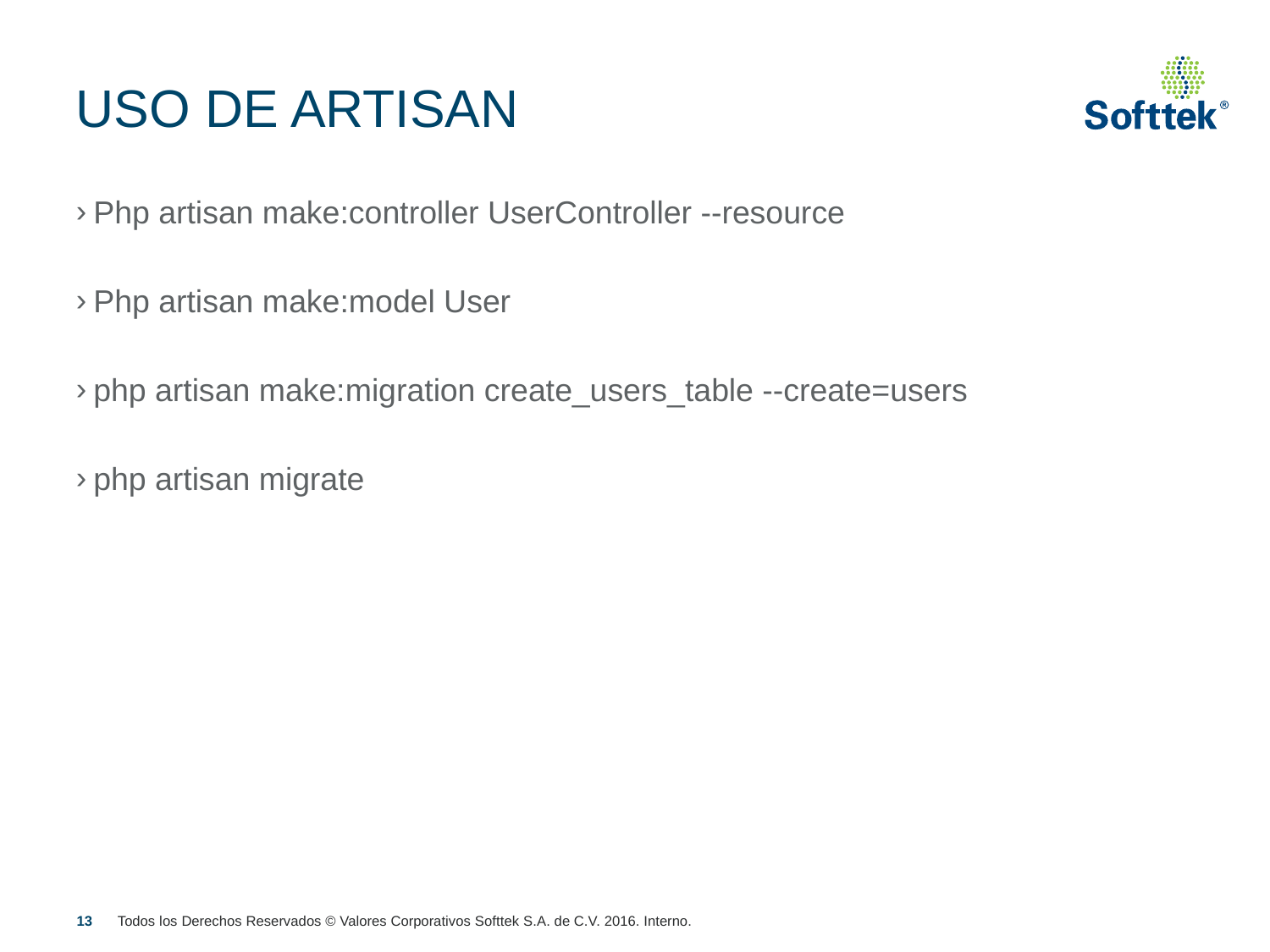

USO DE ARTISAN
Php artisan make:controller UserController --resource

Php artisan make:model User

php artisan make:migration create_users_table --create=users

php artisan migrate

13